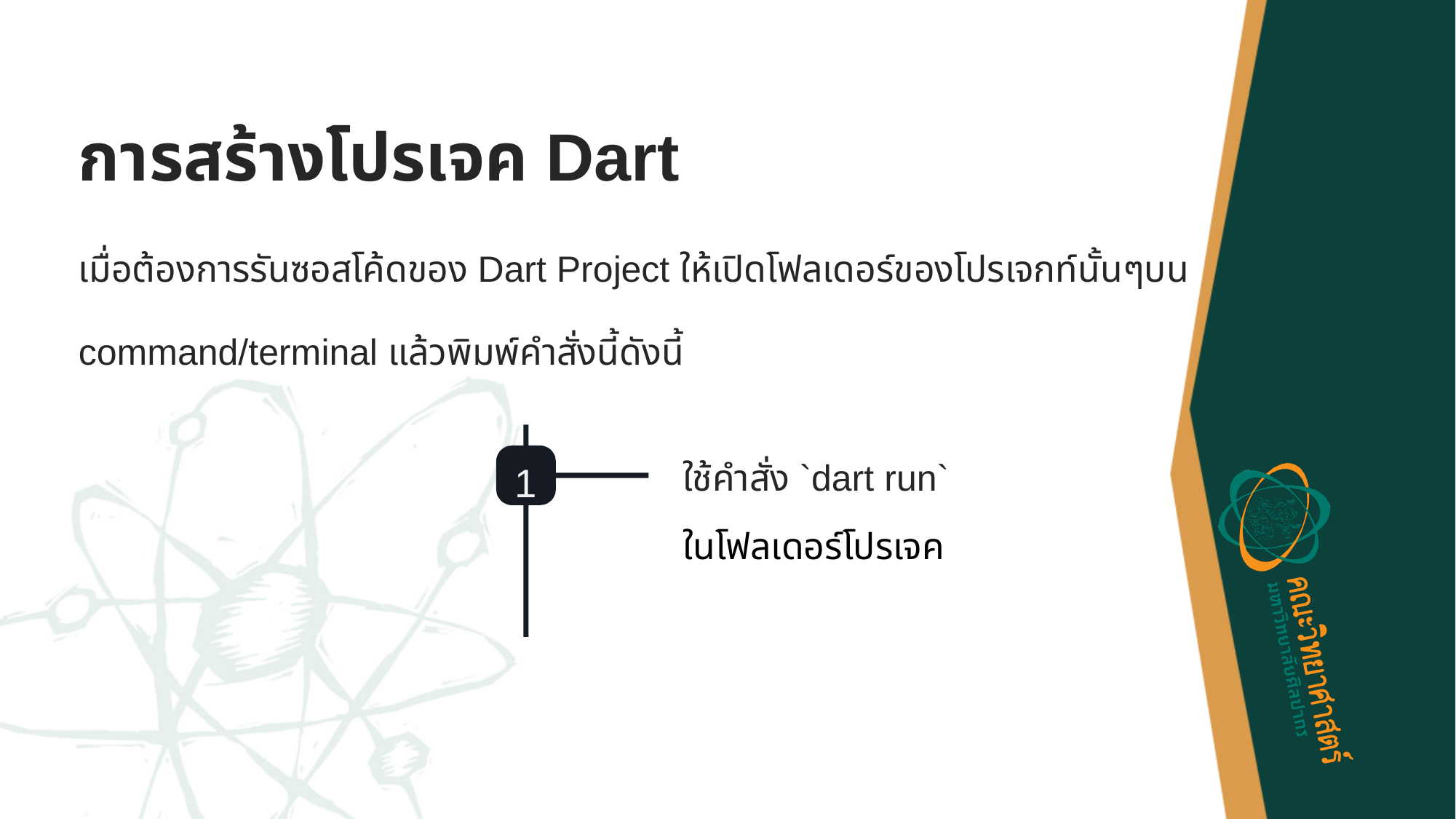

การสร้างโปรเจค Dart
เมื่อต้องการรันซอสโค้ดของ Dart Project ให้เปิดโฟลเดอร์ของโปรเจกท์นั้นๆบน
command/terminal แล้วพิมพ์คำสั่งนี้ดังนี้

1
ใช้คำสั่ง `dart run`

ในโฟลเดอร์โปรเจค